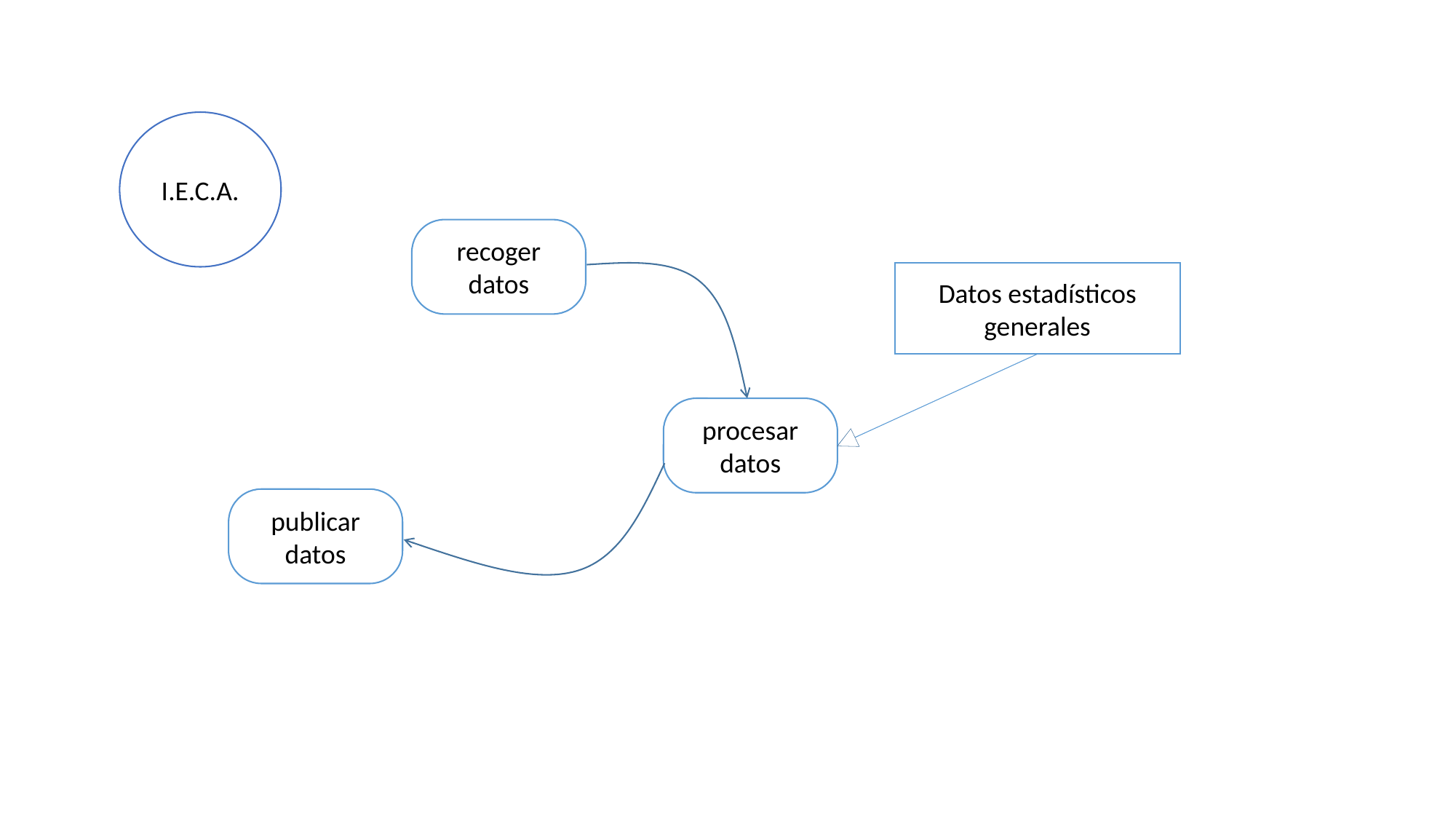

I.E.C.A.
recoger datos
Datos estadísticos generales

procesar datos

publicar datos